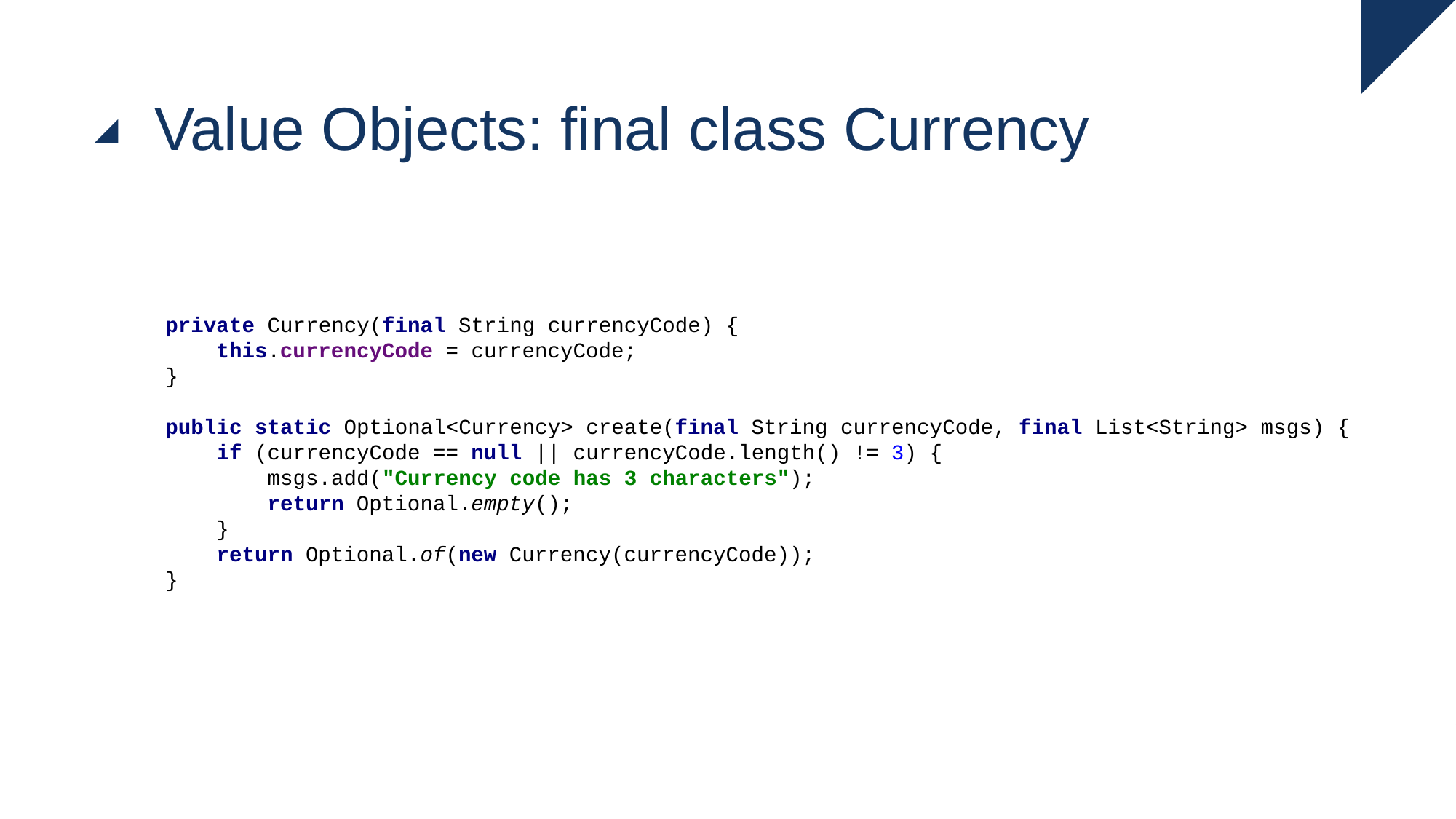

# Value Objects: final class Currency
private Currency(final String currencyCode) {
    this.currencyCode = currencyCode;
}
public static Optional<Currency> create(final String currencyCode, final List<String> msgs) {
    if (currencyCode == null || currencyCode.length() != 3) {
        msgs.add("Currency code has 3 characters");
        return Optional.empty();
    }
    return Optional.of(new Currency(currencyCode));
}